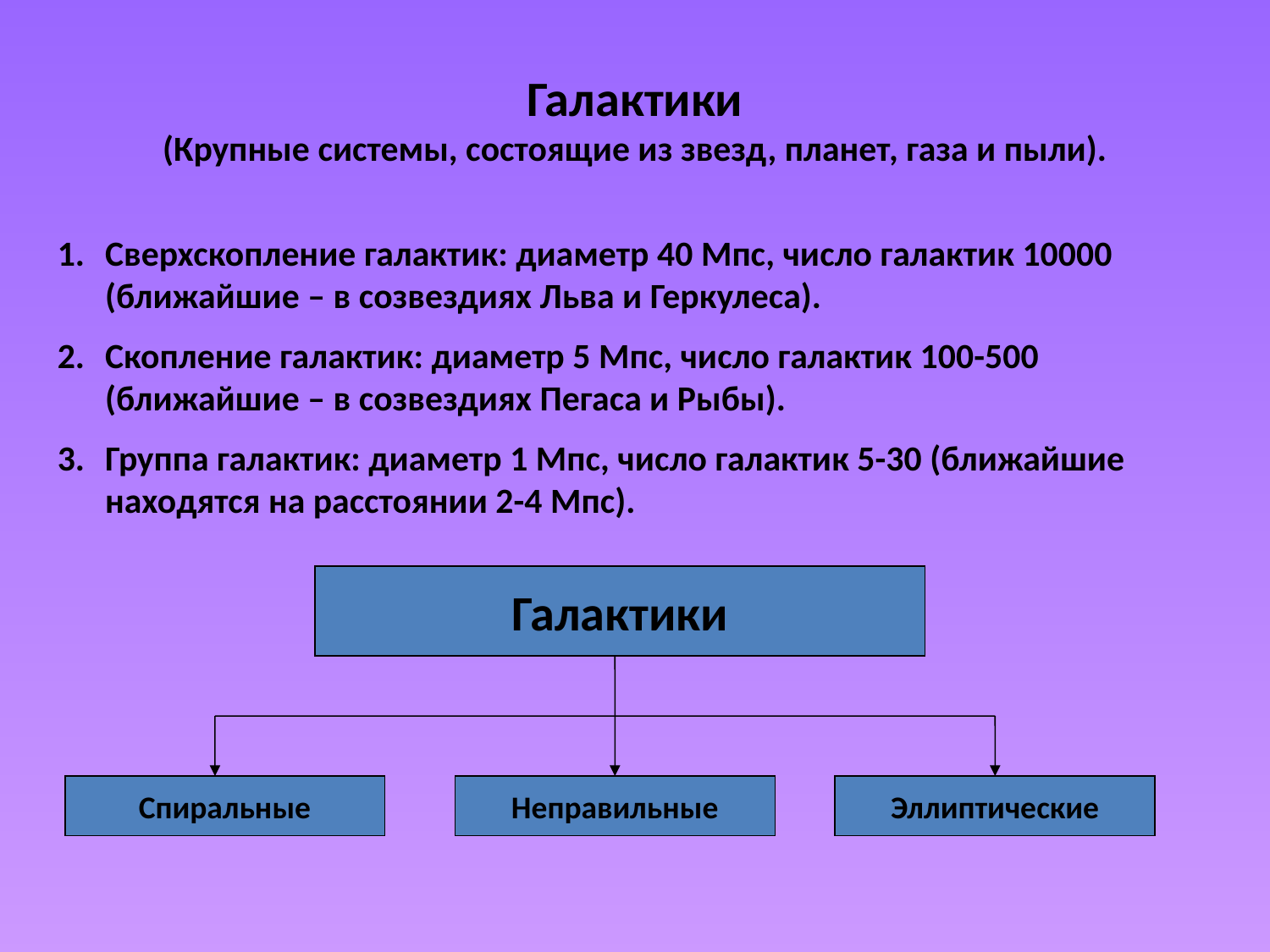

# Галактики (Крупные системы, состоящие из звезд, планет, газа и пыли).
Сверхскопление галактик: диаметр 40 Мпс, число галактик 10000 (ближайшие – в созвездиях Льва и Геркулеса).
Скопление галактик: диаметр 5 Мпс, число галактик 100-500 (ближайшие – в созвездиях Пегаса и Рыбы).
Группа галактик: диаметр 1 Мпс, число галактик 5-30 (ближайшие находятся на расстоянии 2-4 Мпс).
Галактики

Спиральные
Неправильные
Эллиптические